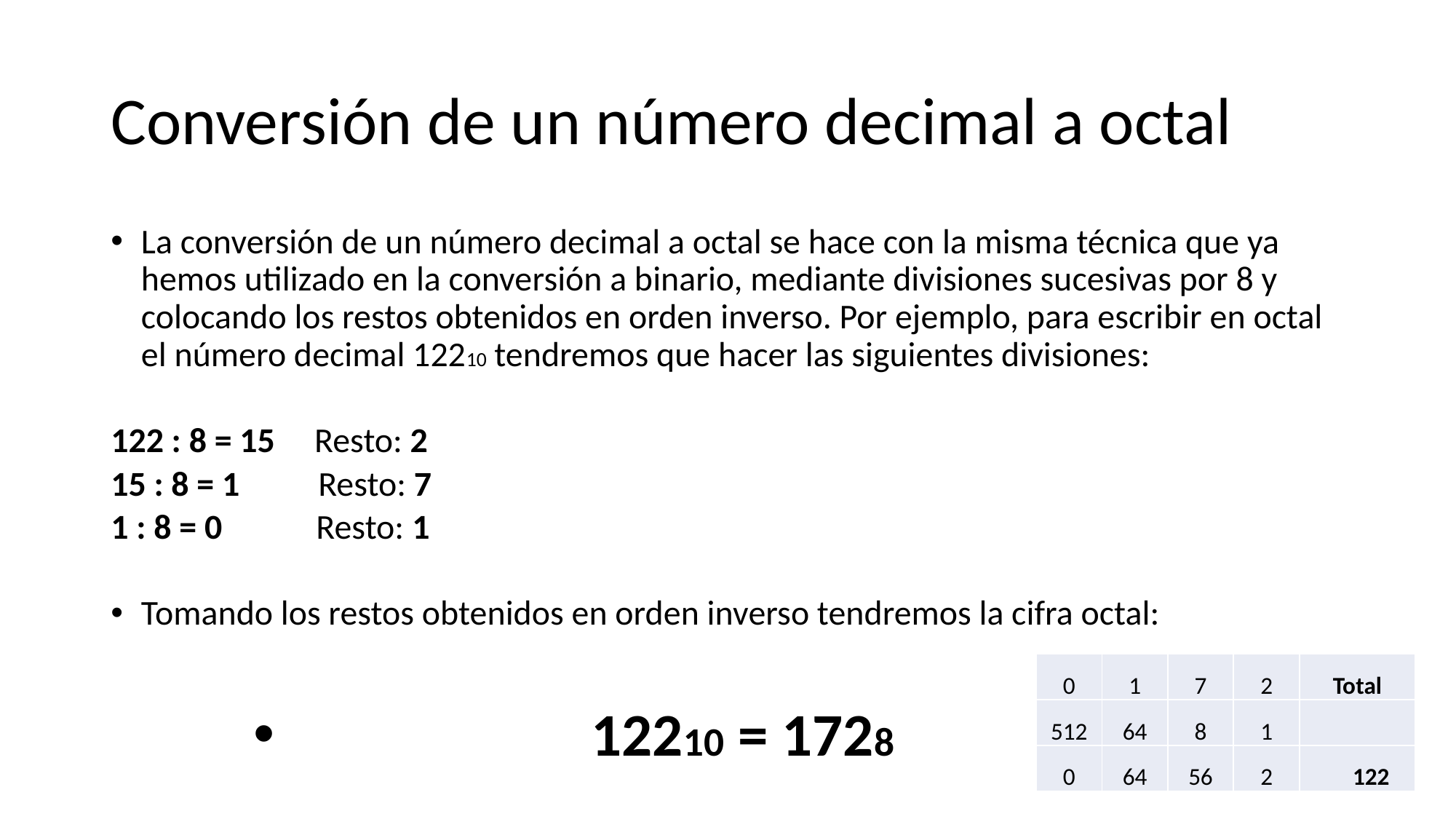

# Conversión de un número decimal a octal
La conversión de un número decimal a octal se hace con la misma técnica que ya hemos utilizado en la conversión a binario, mediante divisiones sucesivas por 8 y colocando los restos obtenidos en orden inverso. Por ejemplo, para escribir en octal el número decimal 12210 tendremos que hacer las siguientes divisiones:

122 : 8 = 15     Resto: 2
15 : 8 = 1          Resto: 7
1 : 8 = 0            Resto: 1

Tomando los restos obtenidos en orden inverso tendremos la cifra octal:

12210 = 1728
| 0 | 1 | 7 | 2 | Total |
| --- | --- | --- | --- | --- |
| 512 | 64 | 8 | 1 |  |
| 0 | 64 | 56 | 2 | 122 |